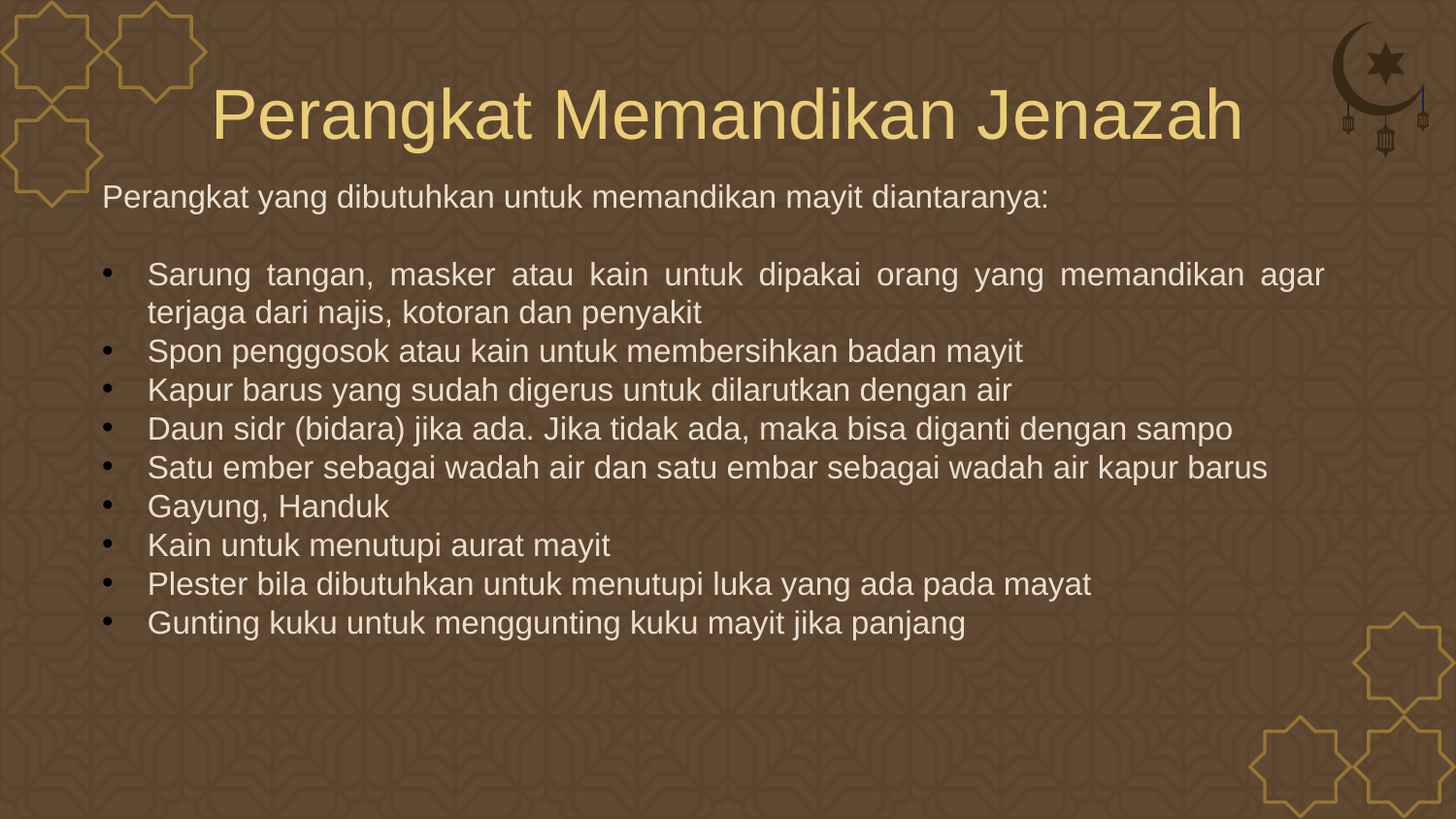

# Perangkat Memandikan Jenazah
Perangkat yang dibutuhkan untuk memandikan mayit diantaranya:

Sarung tangan, masker atau kain untuk dipakai orang yang memandikan agar terjaga dari najis, kotoran dan penyakit
Spon penggosok atau kain untuk membersihkan badan mayit
Kapur barus yang sudah digerus untuk dilarutkan dengan air
Daun sidr (bidara) jika ada. Jika tidak ada, maka bisa diganti dengan sampo
Satu ember sebagai wadah air dan satu embar sebagai wadah air kapur barus
Gayung, Handuk
Kain untuk menutupi aurat mayit
Plester bila dibutuhkan untuk menutupi luka yang ada pada mayat
Gunting kuku untuk menggunting kuku mayit jika panjang